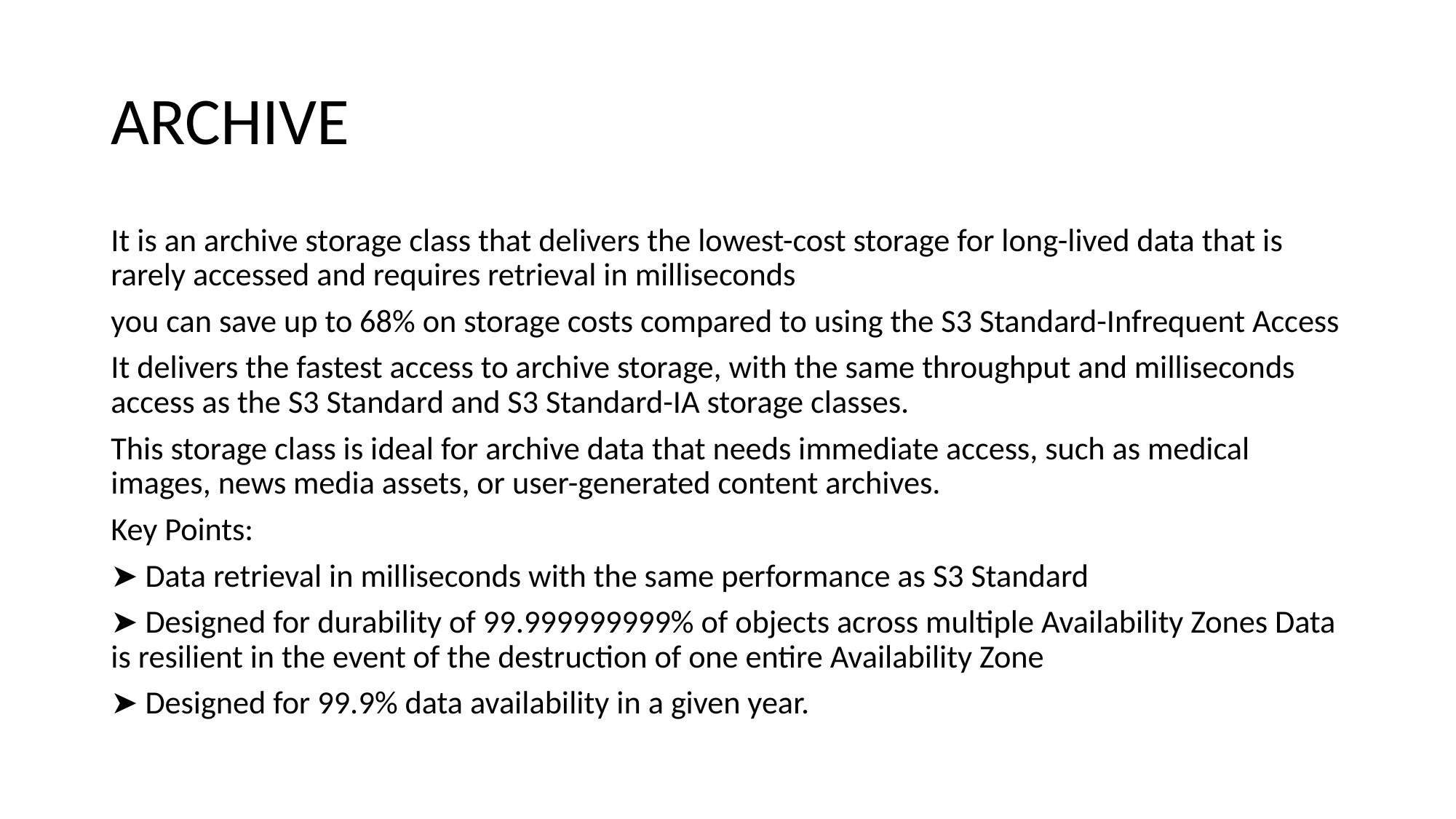

# ARCHIVE
It is an archive storage class that delivers the lowest-cost storage for long-lived data that is rarely accessed and requires retrieval in milliseconds
you can save up to 68% on storage costs compared to using the S3 Standard-Infrequent Access
It delivers the fastest access to archive storage, with the same throughput and milliseconds access as the S3 Standard and S3 Standard-IA storage classes.
This storage class is ideal for archive data that needs immediate access, such as medical images, news media assets, or user-generated content archives.
Key Points:
➤ Data retrieval in milliseconds with the same performance as S3 Standard
➤ Designed for durability of 99.999999999% of objects across multiple Availability Zones Data is resilient in the event of the destruction of one entire Availability Zone
➤ Designed for 99.9% data availability in a given year.